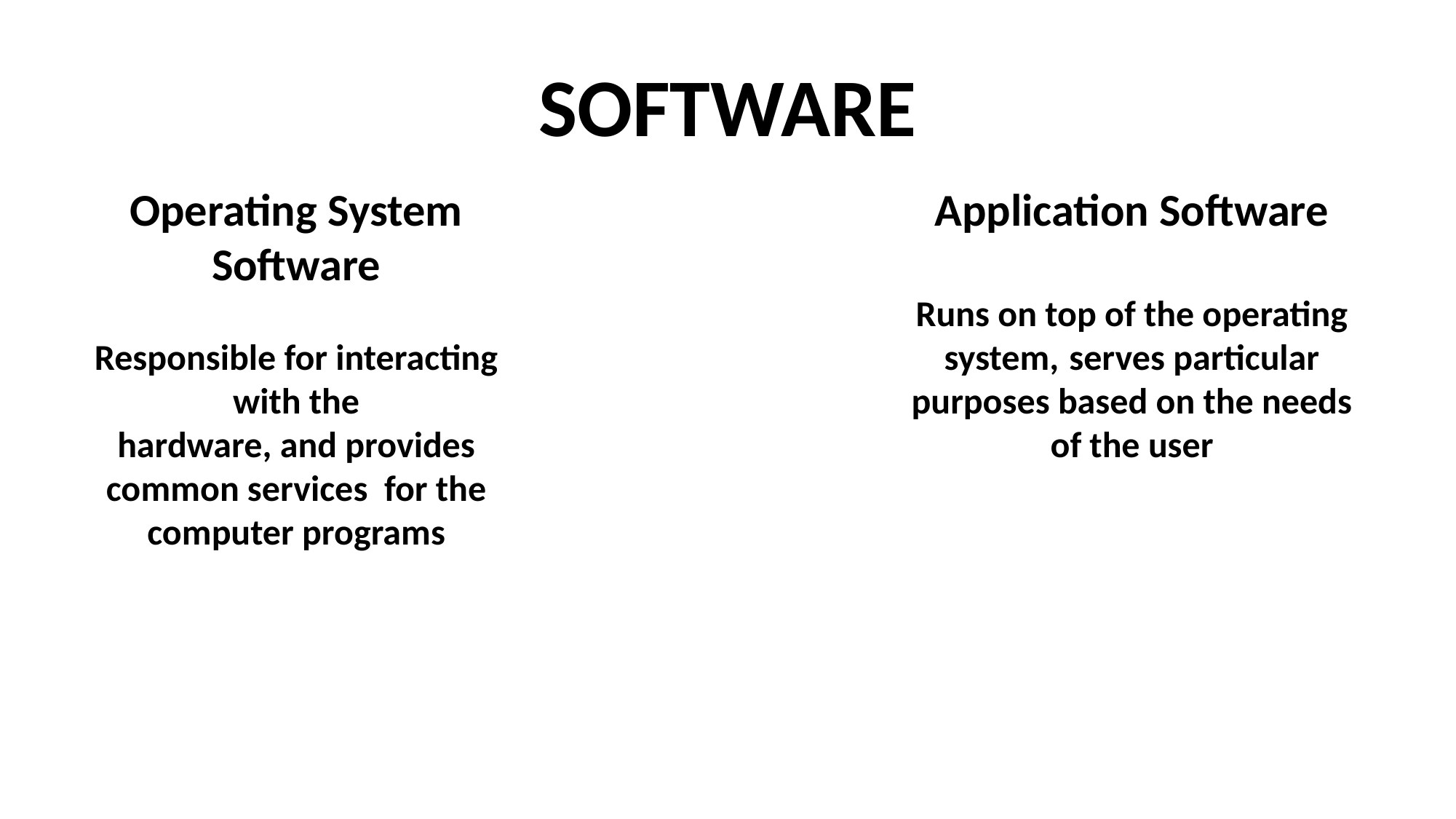

SOFTWARE
Operating System Software

Responsible for interacting with the
hardware, and provides common services  for the computer programs
Application Software

Runs on top of the operating system, serves particular purposes based on the needs of the user